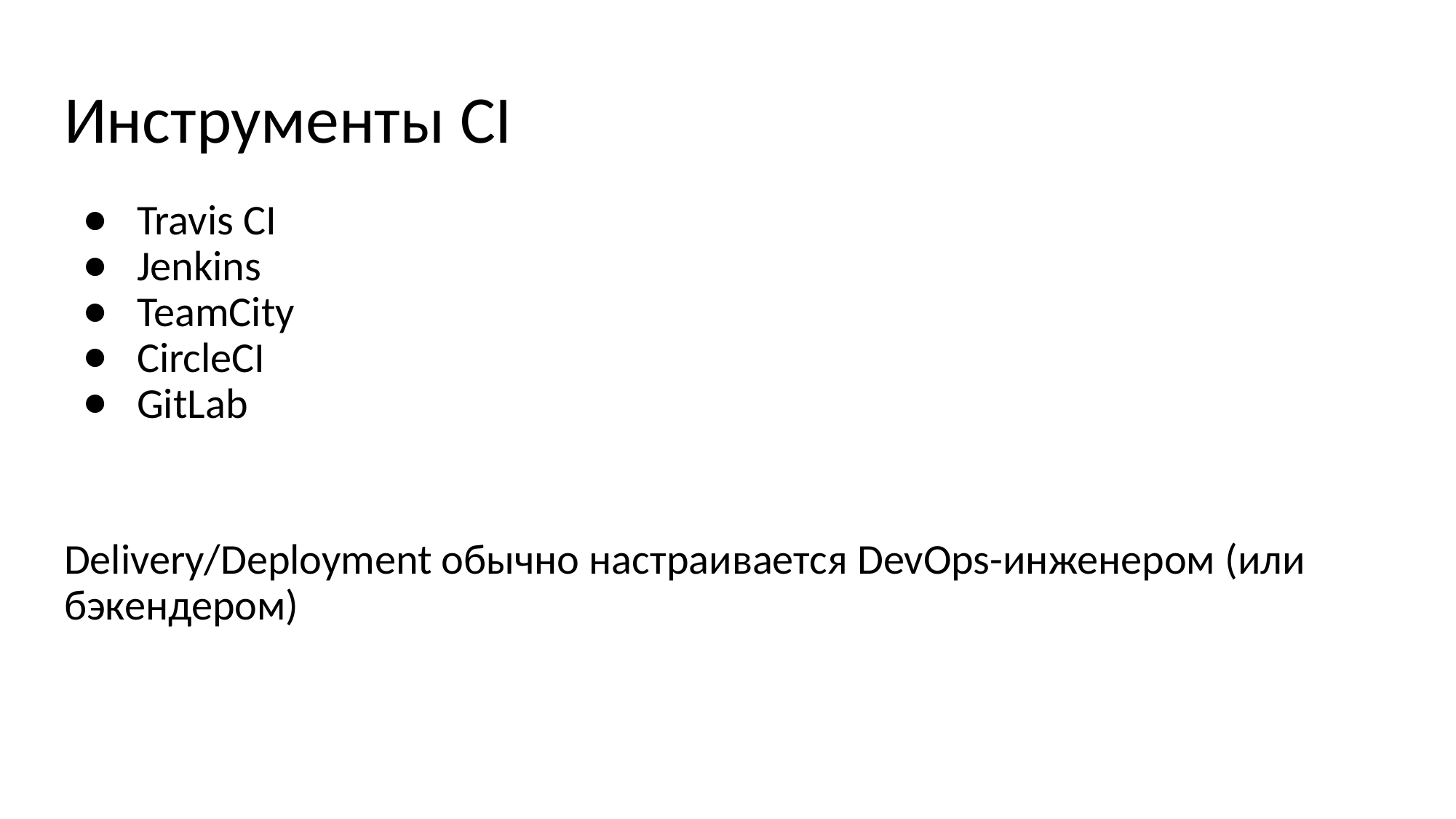

# Инструменты CI
Travis CI
Jenkins
TeamCity
CircleCI
GitLab

Delivery/Deployment обычно настраивается DevOps-инженером (или бэкендером)